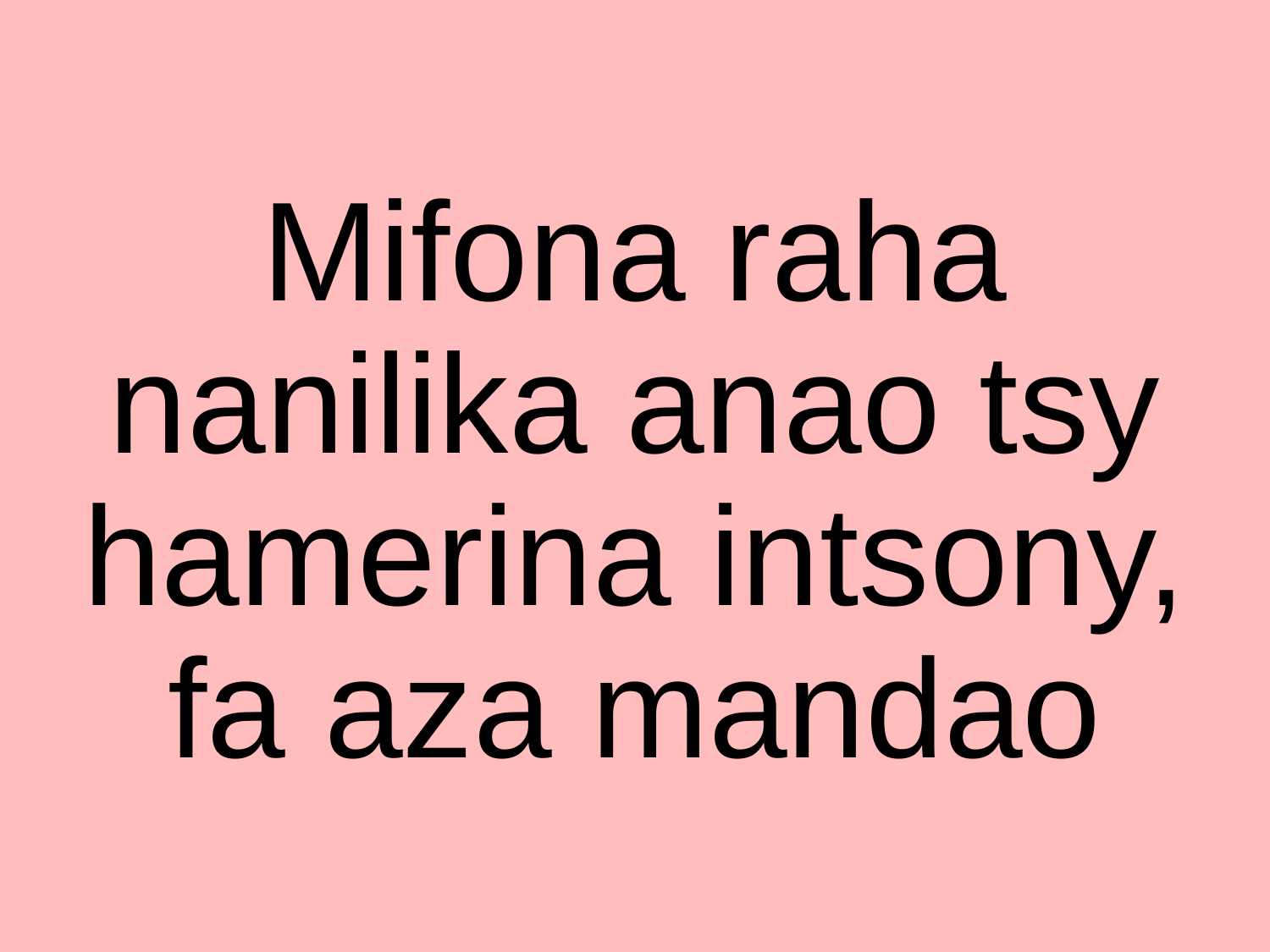

Mifona raha nanilika anao tsy hamerina intsony, fa aza mandao